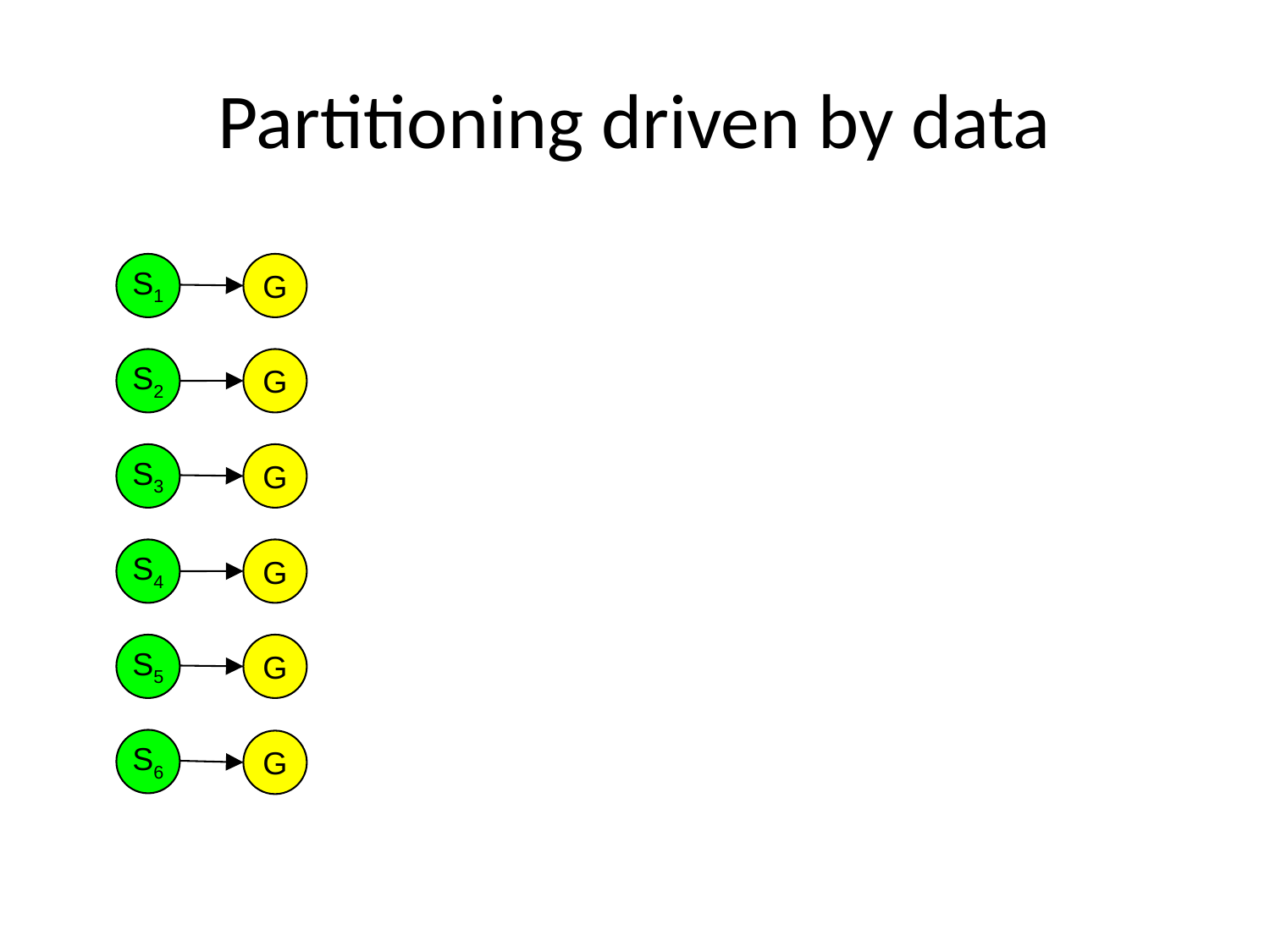

# Partitioning driven by data

S1

G

S2

G

S3

G

S4

G

S5

G

S6

G